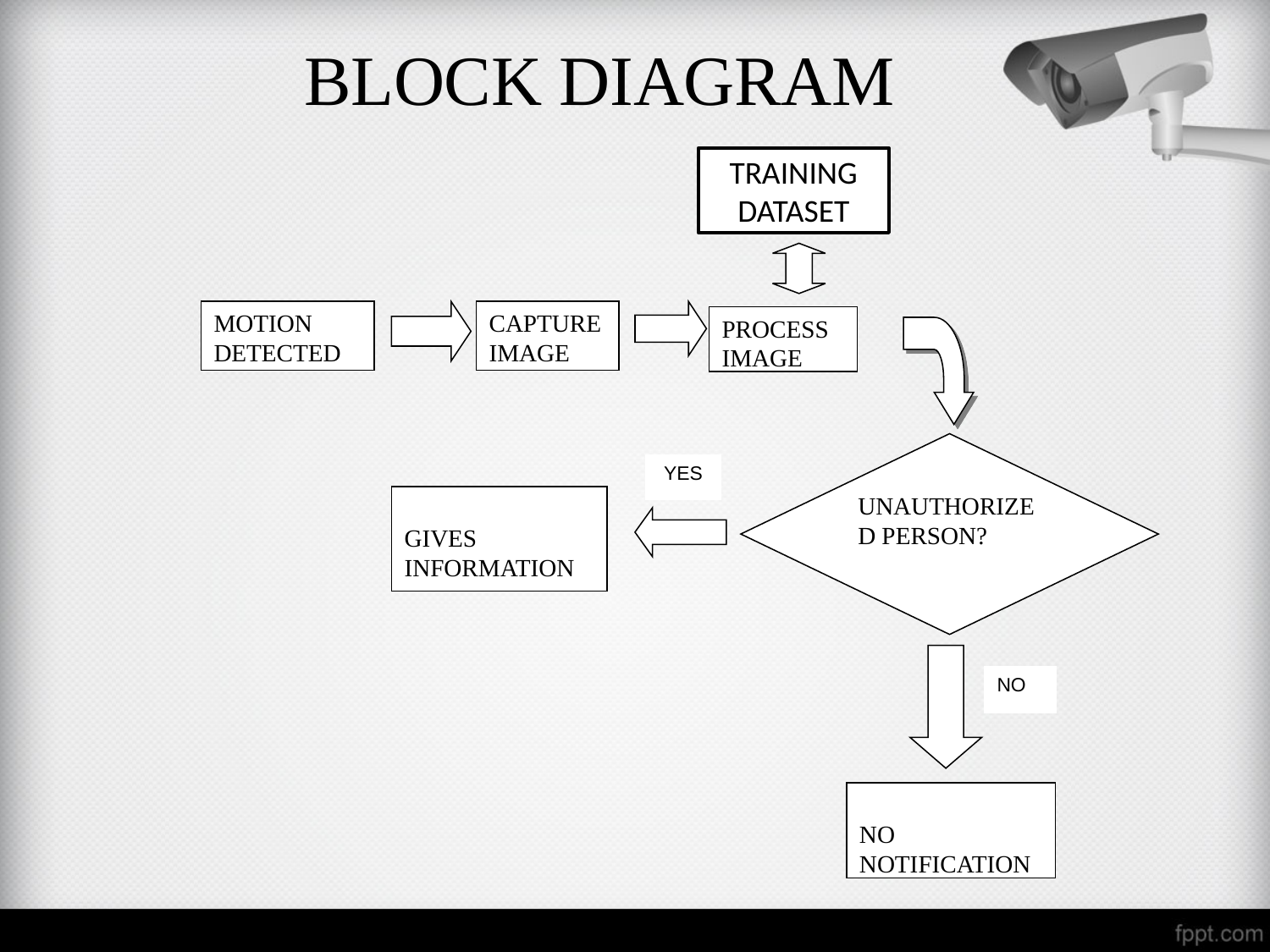

# BLOCK DIAGRAM

TRAINING DATASET

MOTION DETECTED

CAPTURE IMAGE

PROCESS IMAGE

UNAUTHORIZED PERSON?
YES

GIVES INFORMATION

NO

NO NOTIFICATION